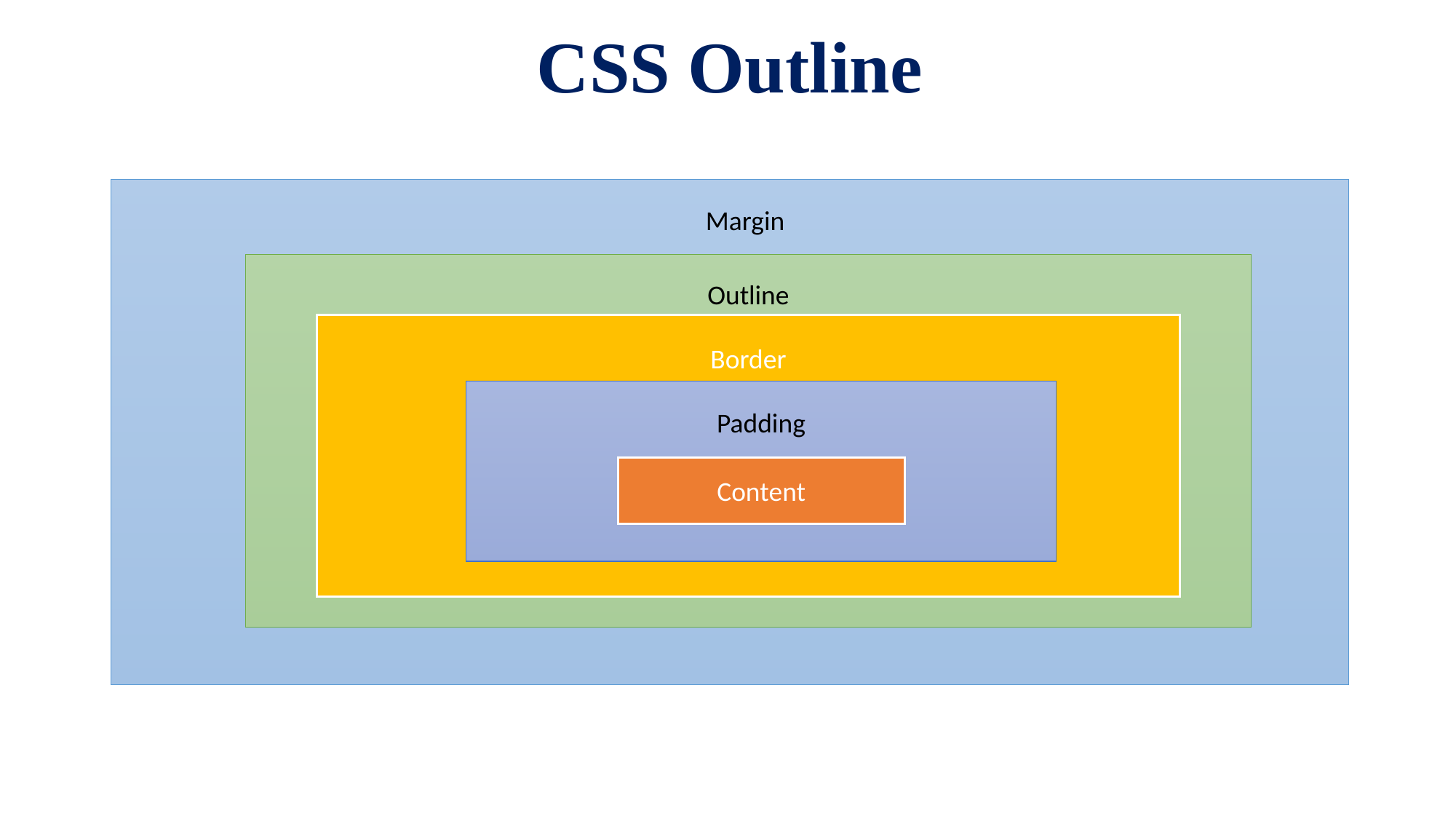

# CSS Outline

     Margin

		  	                    Outline

Border

Padding

Content